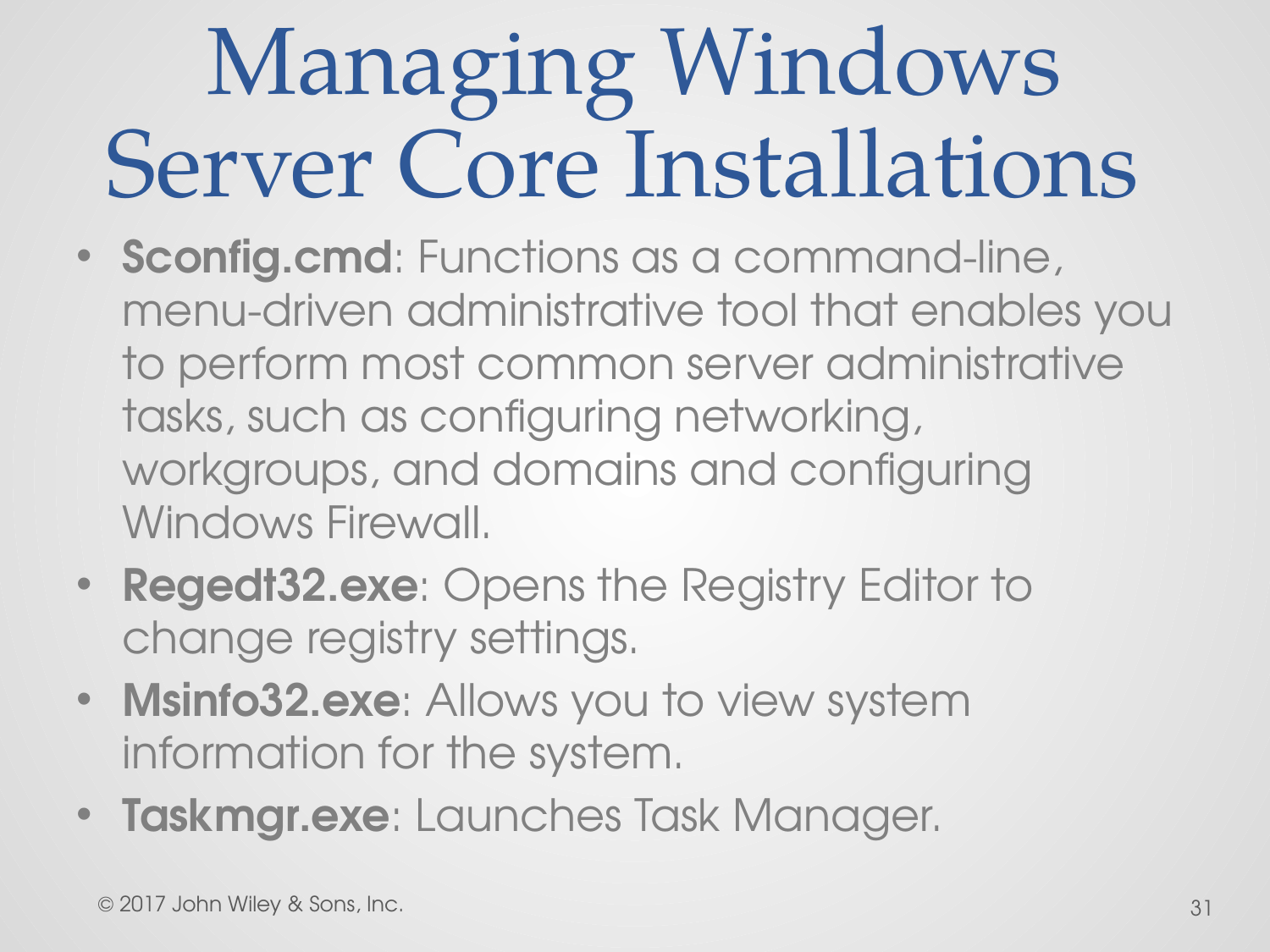

# Managing Windows Server Core Installations
Sconfig.cmd: Functions as a command-line, menu-driven administrative tool that enables you to perform most common server administrative tasks, such as configuring networking, workgroups, and domains and configuring Windows Firewall.
Regedt32.exe: Opens the Registry Editor to change registry settings.
Msinfo32.exe: Allows you to view system information for the system.
Taskmgr.exe: Launches Task Manager.
© 2017 John Wiley & Sons, Inc.
31